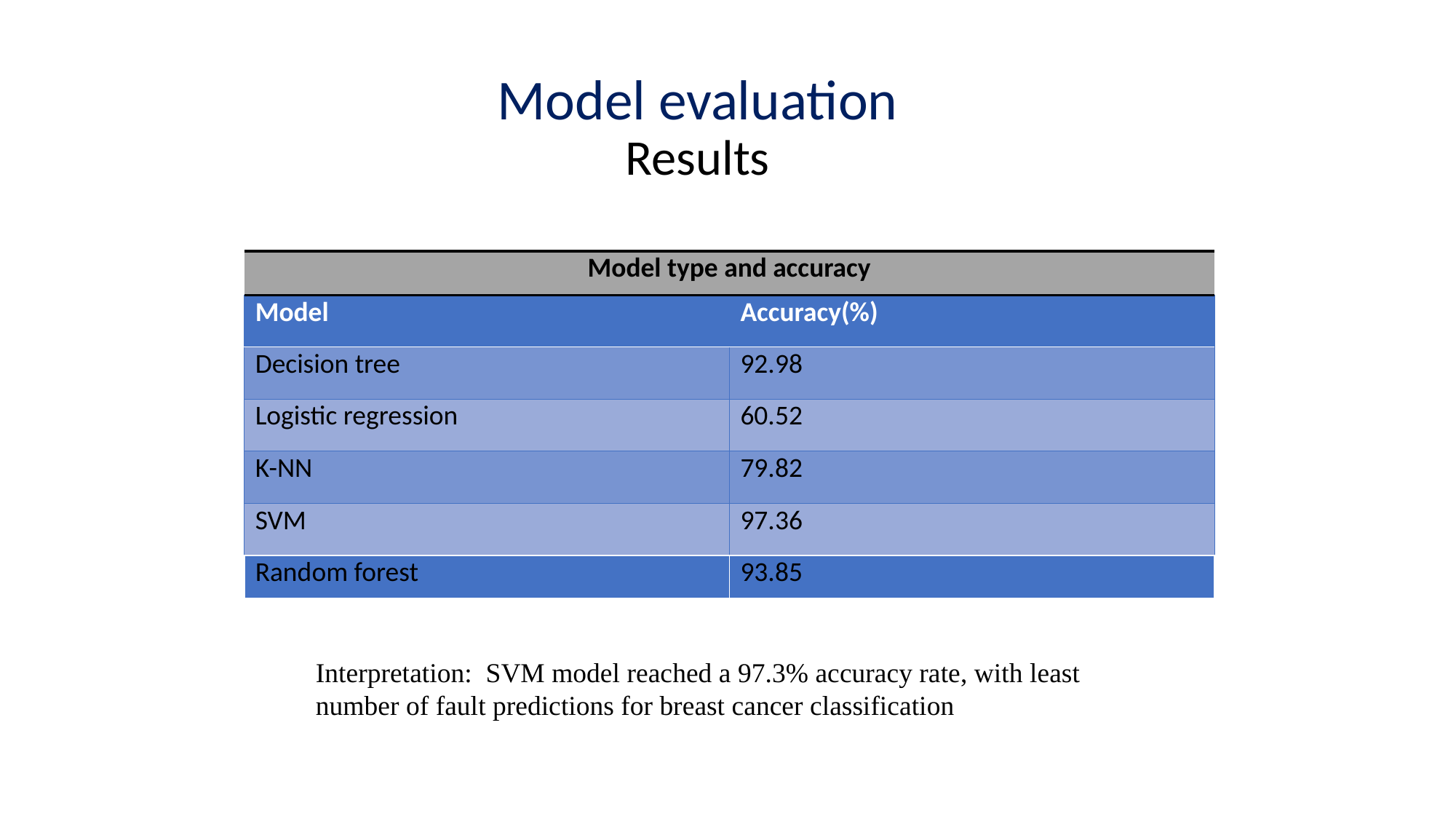

# Model evaluation Results
Table 3. Model Type and Accuracy

| Model type and accuracy |
| --- |
| Model | Accuracy(%) |
| --- | --- |
| Decision tree | 92.98 |
| Logistic regression | 60.52 |
| K-NN | 79.82 |
| SVM | 97.36 |
| Random forest | 93.85 |
| --- | --- |
Interpretation:  SVM model reached a 97.3% accuracy rate, with least number of fault predictions for breast cancer classification